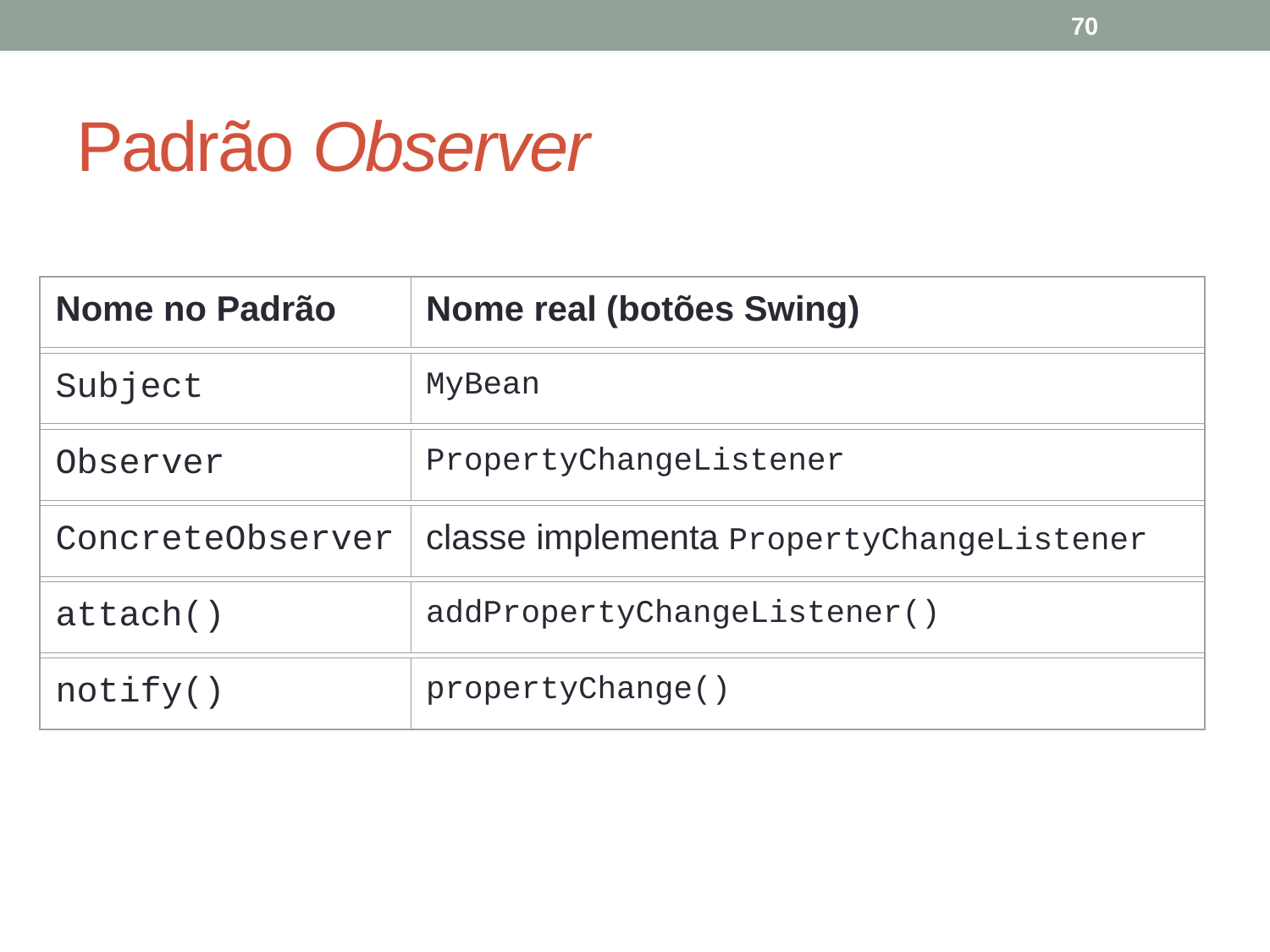

70
# Padrão Observer

Nome no Padrão

Nome real (botões Swing)

Subject

MyBean

Observer

PropertyChangeListener

ConcreteObserver

classe implementa PropertyChangeListener

attach()

addPropertyChangeListener()

notify()

propertyChange()